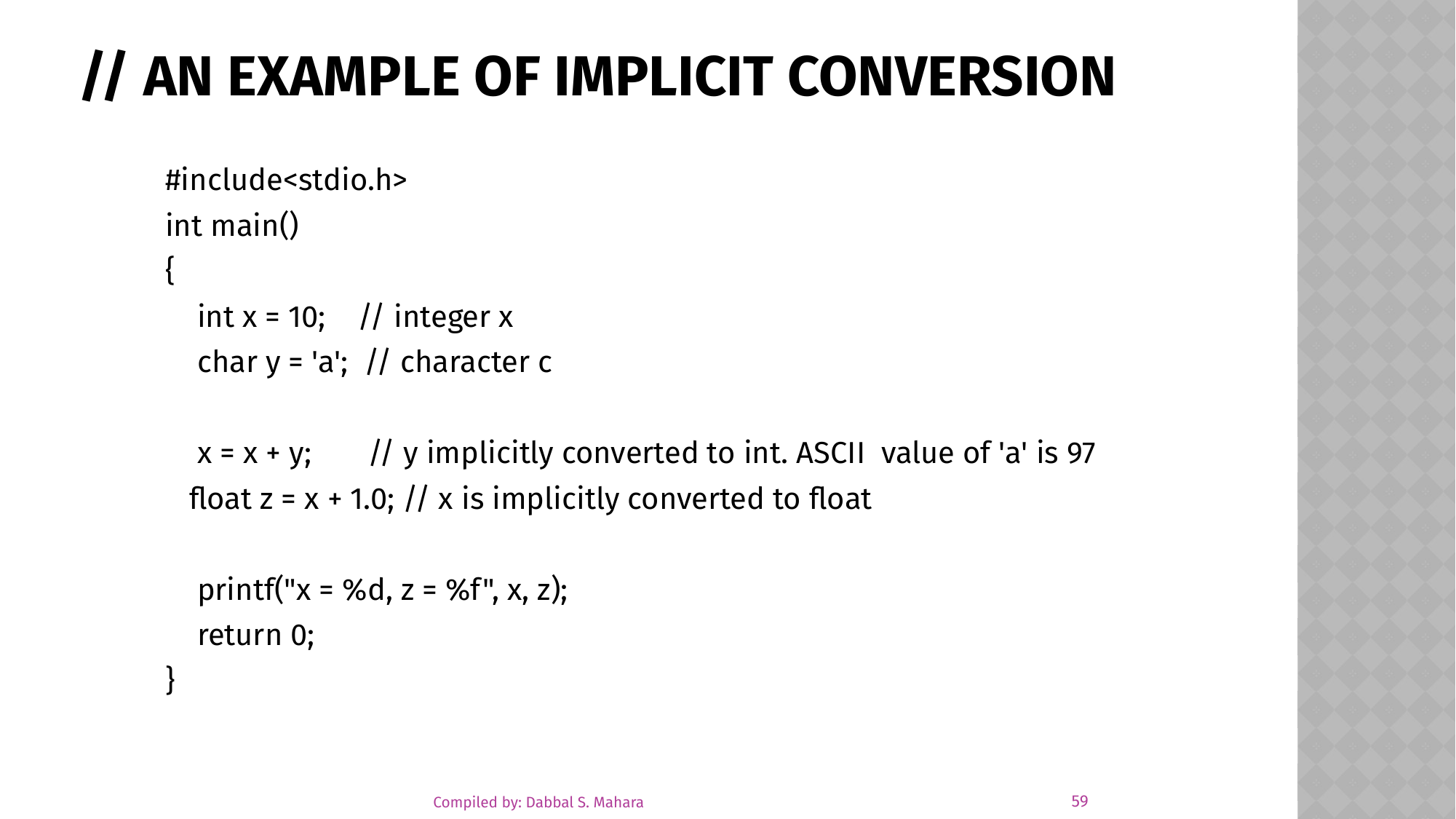

# // An example of implicit conversion
#include<stdio.h>
int main()
{
    int x = 10;    // integer x
    char y = 'a';  // character c

    x = x + y;       // y implicitly converted to int. ASCII  value of 'a' is 97
   float z = x + 1.0; // x is implicitly converted to float

    printf("x = %d, z = %f", x, z);
    return 0;
}
59
Compiled by: Dabbal S. Mahara